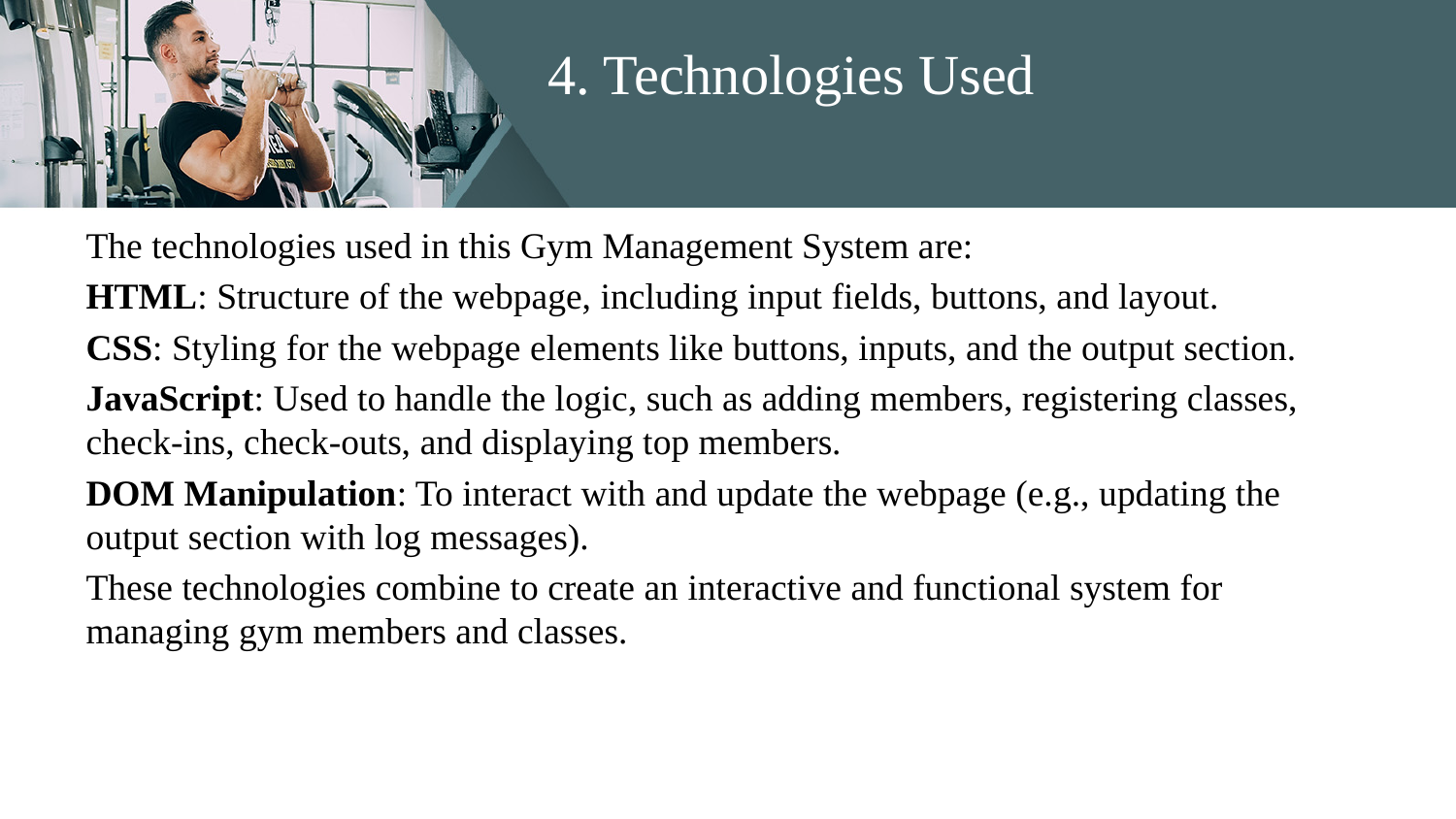

# 4. Technologies Used
The technologies used in this Gym Management System are:
HTML: Structure of the webpage, including input fields, buttons, and layout.
CSS: Styling for the webpage elements like buttons, inputs, and the output section.
JavaScript: Used to handle the logic, such as adding members, registering classes, check-ins, check-outs, and displaying top members.
DOM Manipulation: To interact with and update the webpage (e.g., updating the output section with log messages).
These technologies combine to create an interactive and functional system for managing gym members and classes.